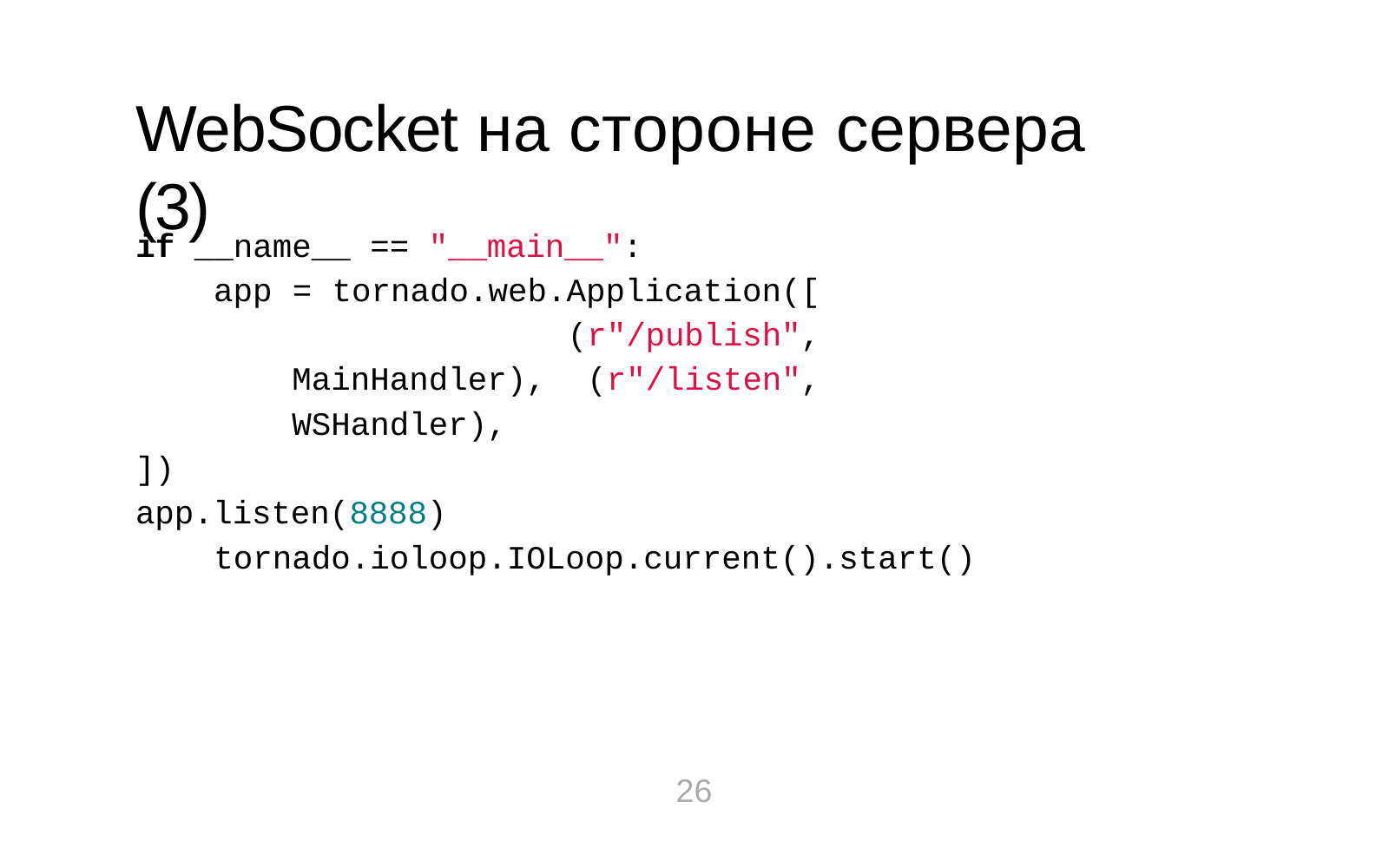

# WebSocket на стороне сервера (3)
if __name__ == "__main__":
app = tornado.web.Application([  (r"/publish", MainHandler),  (r"/listen", WSHandler),
])
app.listen(8888)  tornado.ioloop.IOLoop.current().start()
26